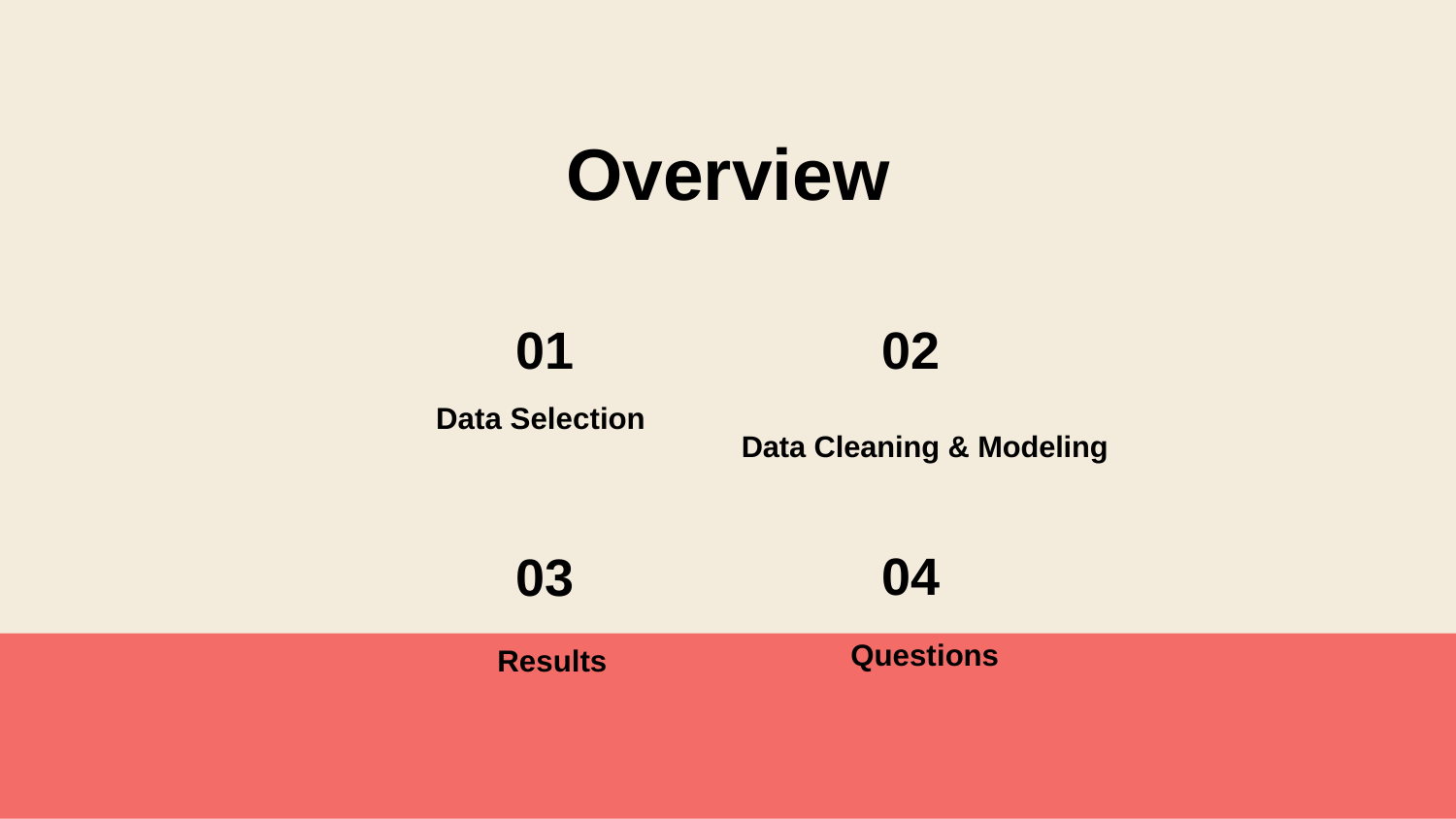

Overview
02
01
# Data Selection

Data Cleaning & Modeling
04
03
Questions
Results